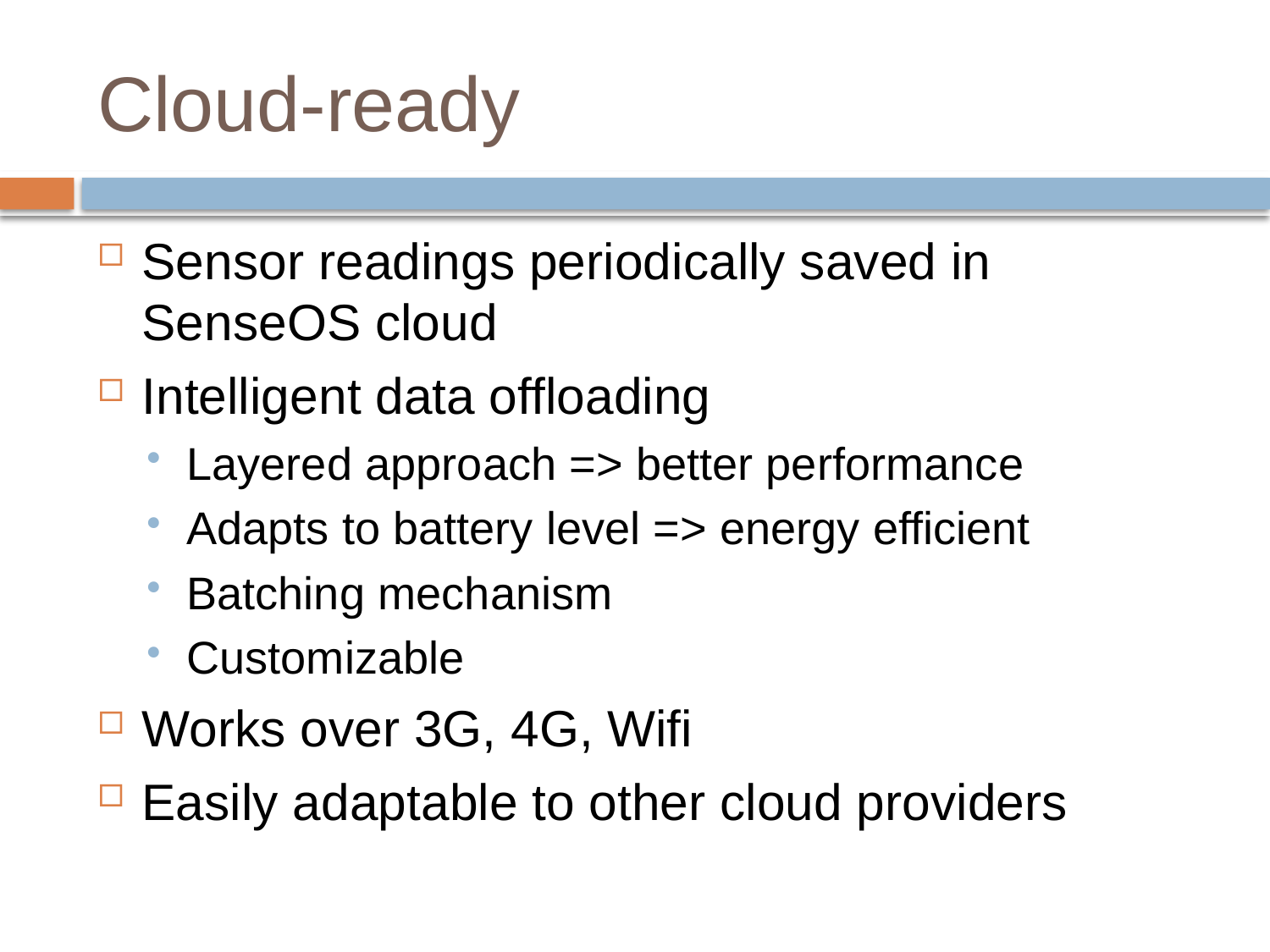

# Cloud-ready
Sensor readings periodically saved in SenseOS cloud
Intelligent data offloading
Layered approach => better performance
Adapts to battery level => energy efficient
Batching mechanism
Customizable
Works over 3G, 4G, Wifi
Easily adaptable to other cloud providers